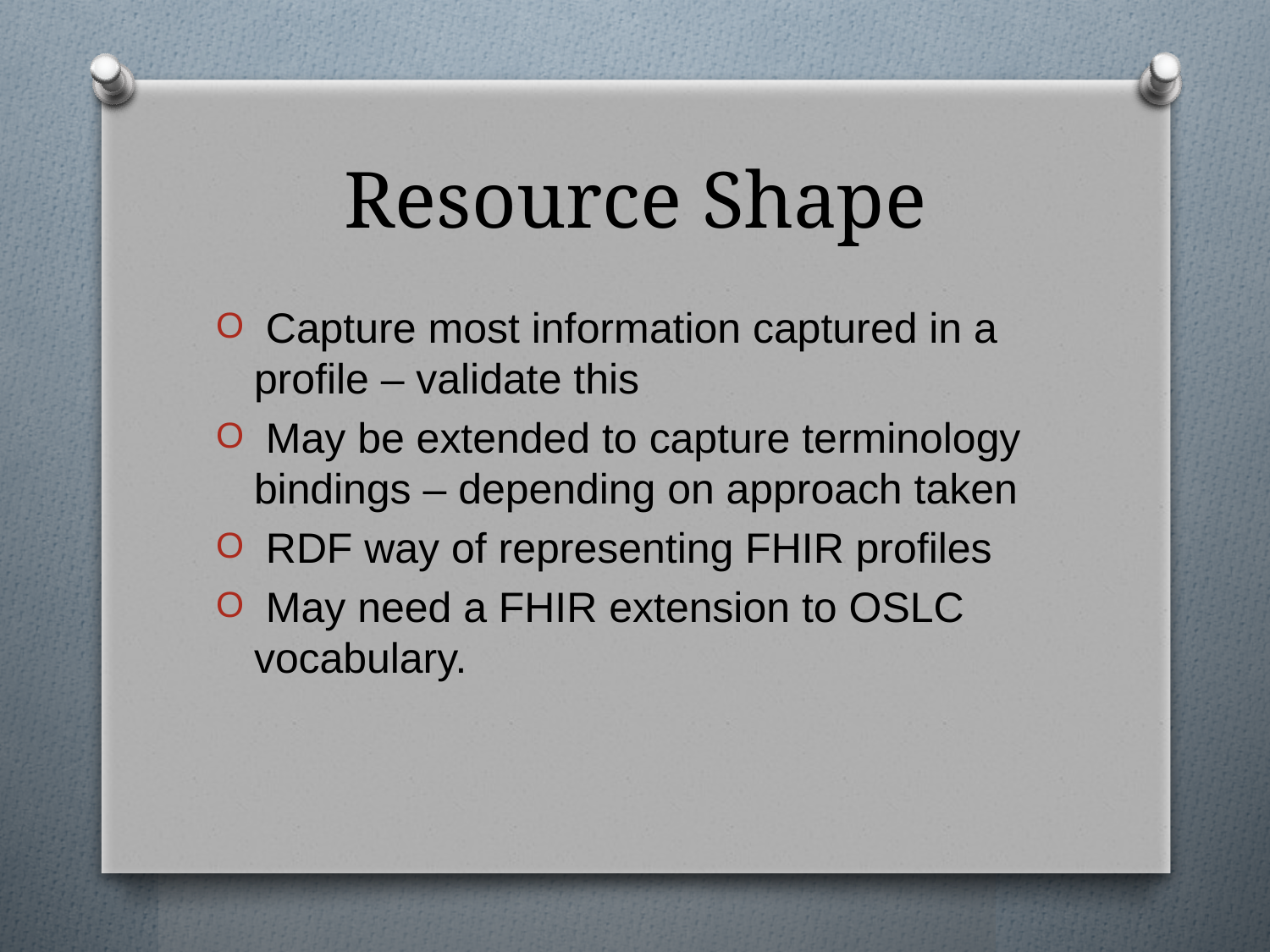

# Resource Shape
 Capture most information captured in a profile – validate this
 May be extended to capture terminology bindings – depending on approach taken
 RDF way of representing FHIR profiles
 May need a FHIR extension to OSLC vocabulary.